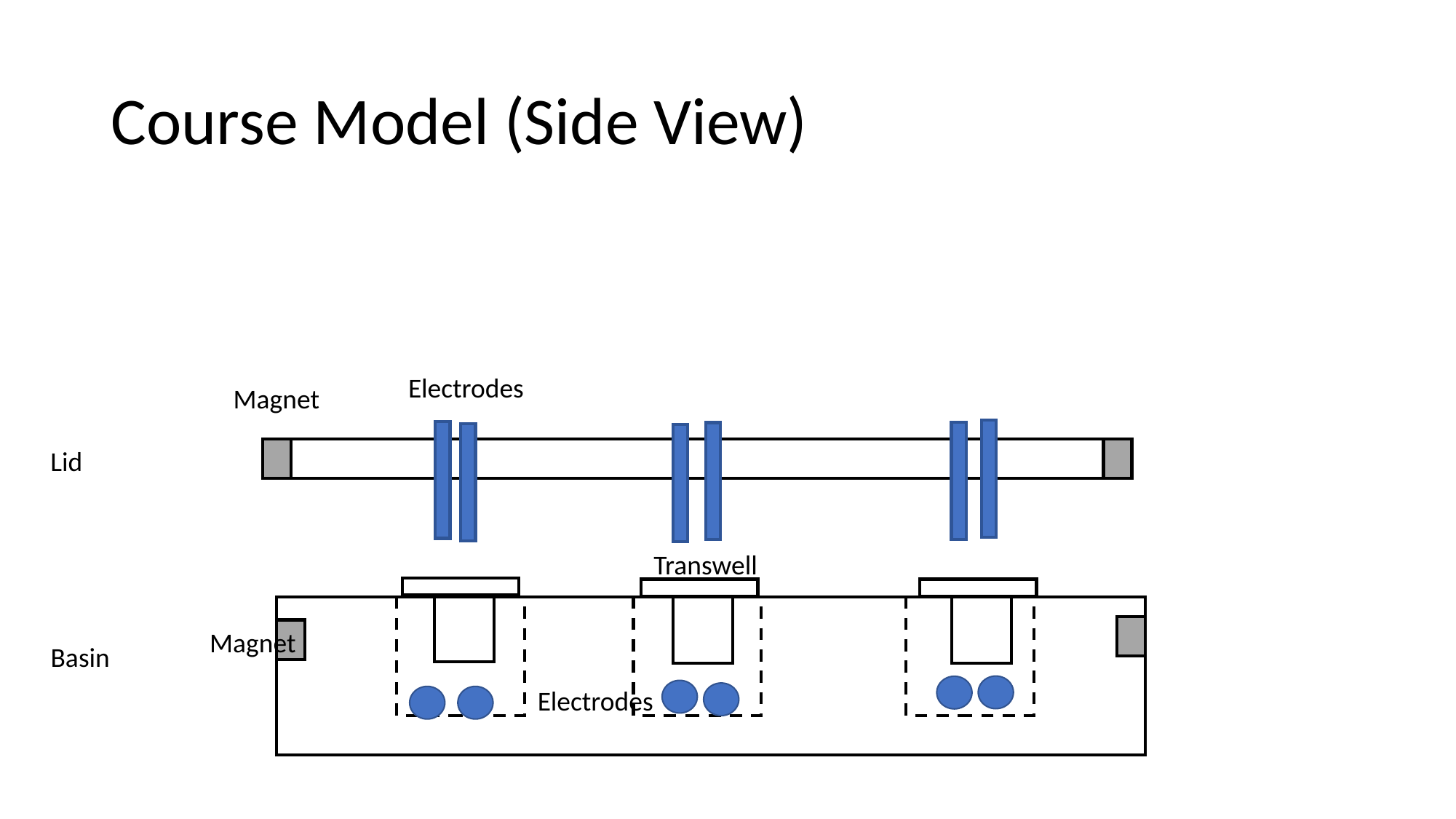

# Course Model (Side View)
Electrodes
Magnet

Lid

Transwell

Magnet

Basin

Electrodes